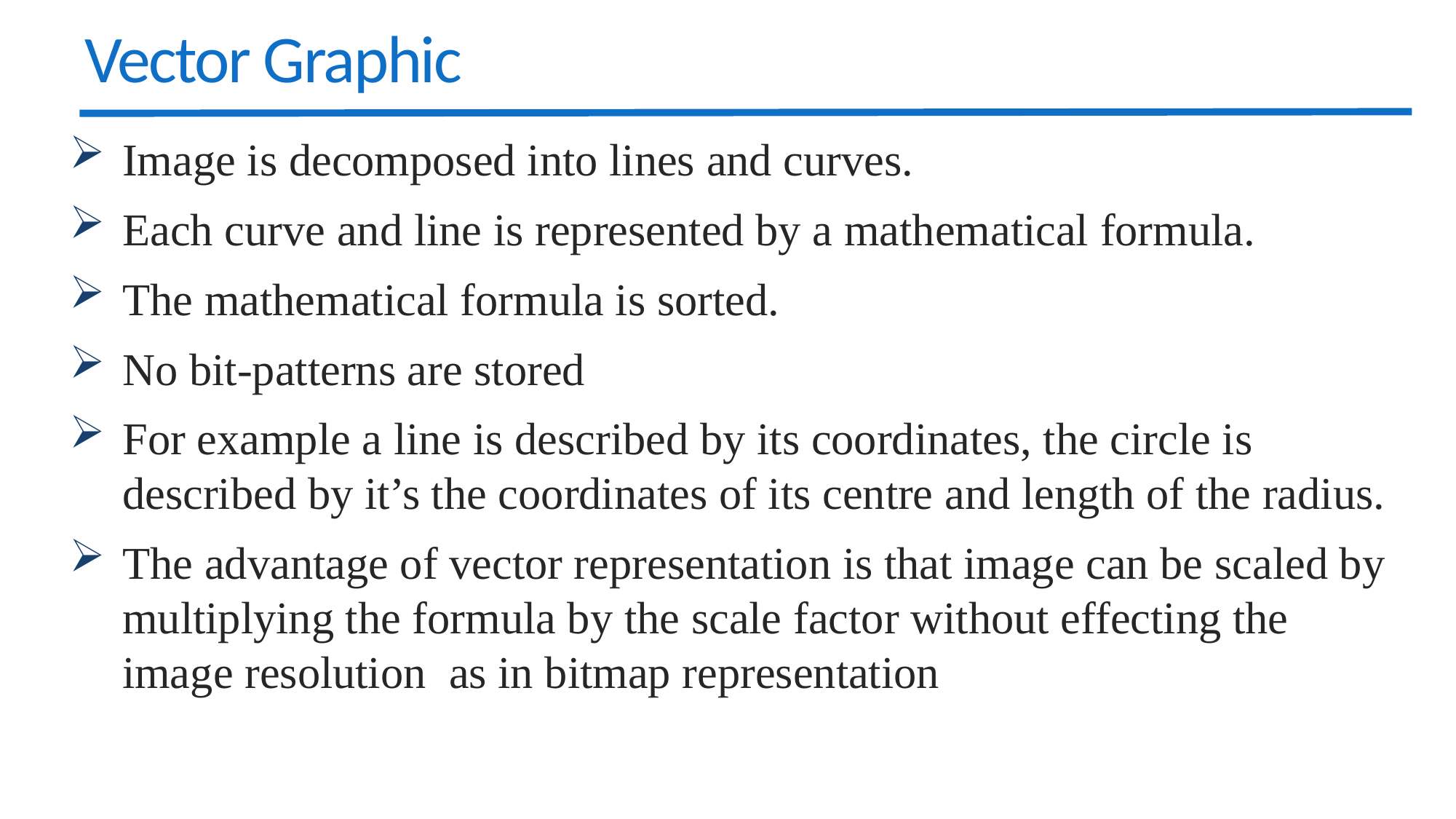

# Vector Graphic
Image is decomposed into lines and curves.
Each curve and line is represented by a mathematical formula.
The mathematical formula is sorted.
No bit-patterns are stored
For example a line is described by its coordinates, the circle is described by it’s the coordinates of its centre and length of the radius.
The advantage of vector representation is that image can be scaled by multiplying the formula by the scale factor without effecting the image resolution  as in bitmap representation